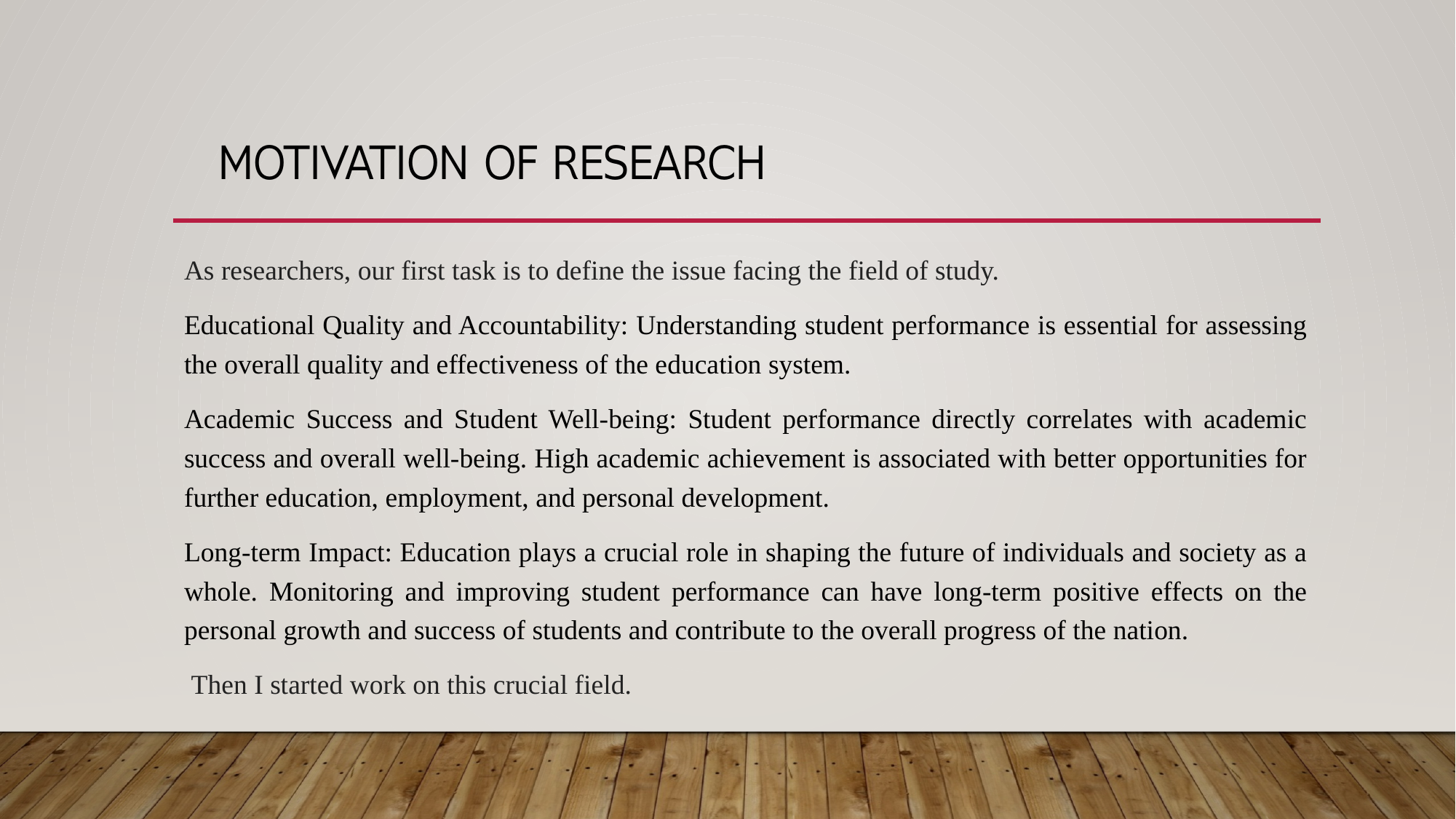

# Motivation of research
As researchers, our first task is to define the issue facing the field of study.
Educational Quality and Accountability: Understanding student performance is essential for assessing the overall quality and effectiveness of the education system.
Academic Success and Student Well-being: Student performance directly correlates with academic success and overall well-being. High academic achievement is associated with better opportunities for further education, employment, and personal development.
Long-term Impact: Education plays a crucial role in shaping the future of individuals and society as a whole. Monitoring and improving student performance can have long-term positive effects on the personal growth and success of students and contribute to the overall progress of the nation.
 Then I started work on this crucial field.